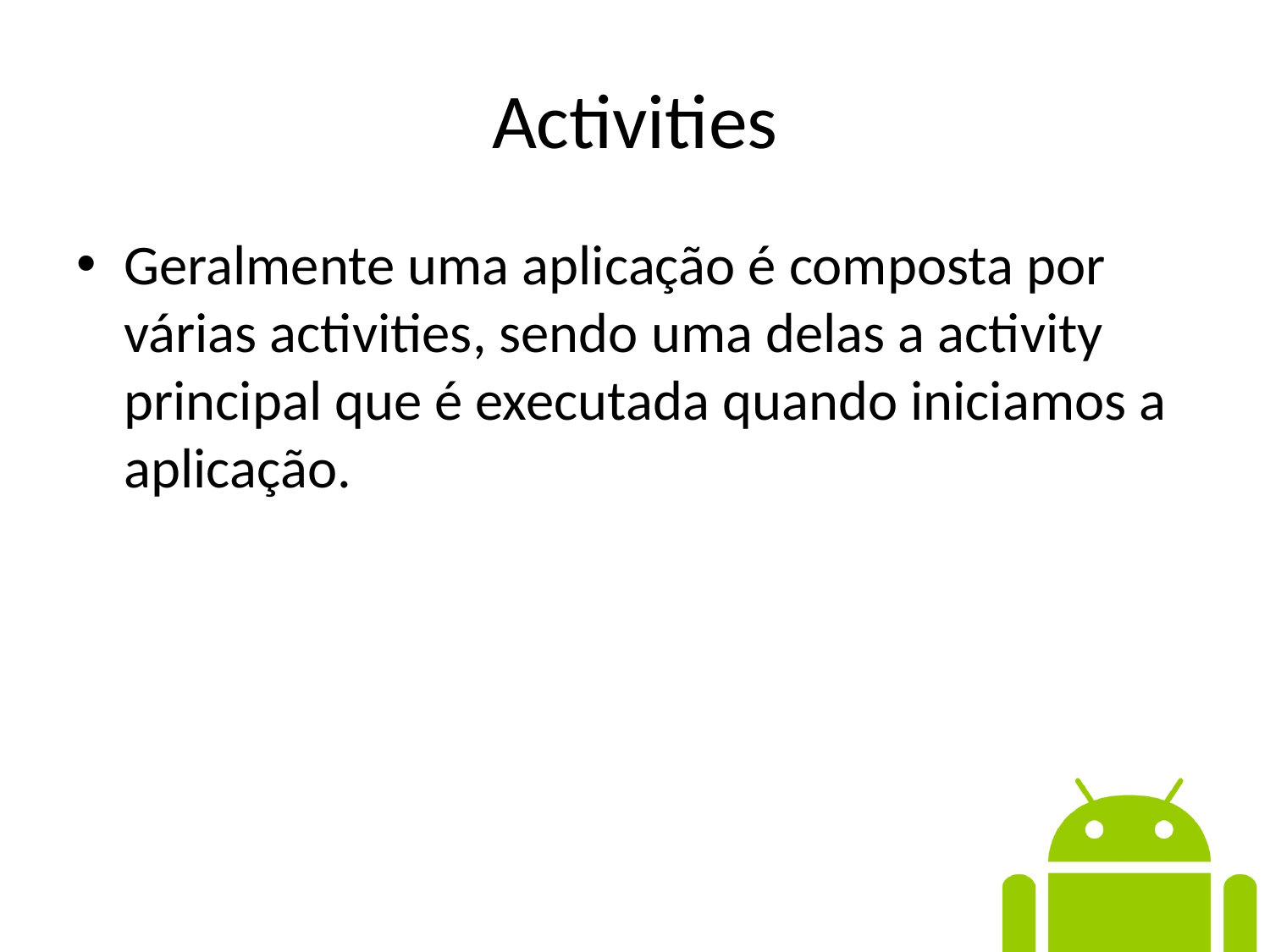

# Activities
Geralmente uma aplicação é composta por várias activities, sendo uma delas a activity principal que é executada quando iniciamos a aplicação.